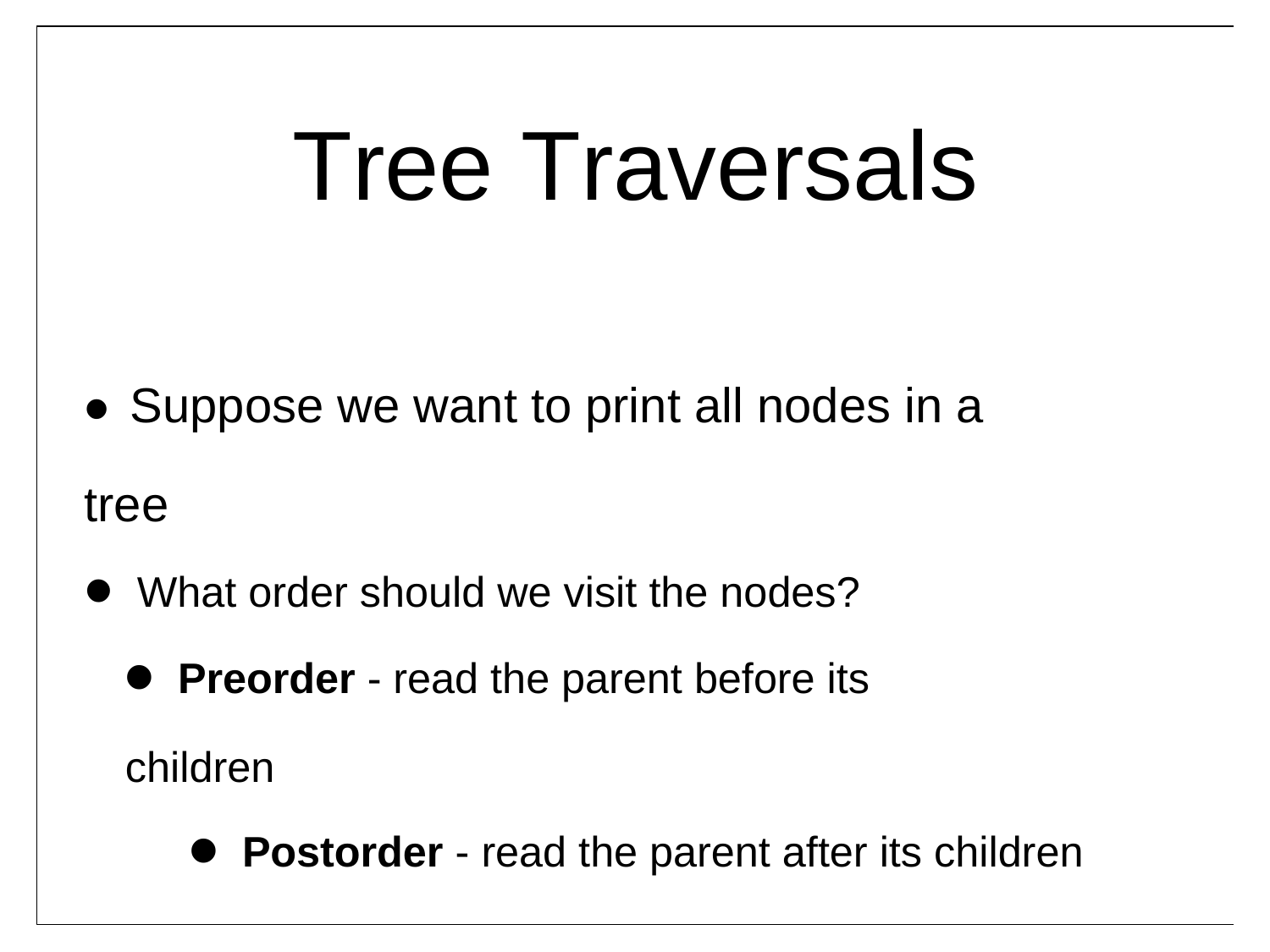

Tree Traversals
• Suppose we want to print all nodes in a tree
• What order should we visit the nodes?
• Preorder - read the parent before its children
• Postorder - read the parent after its children